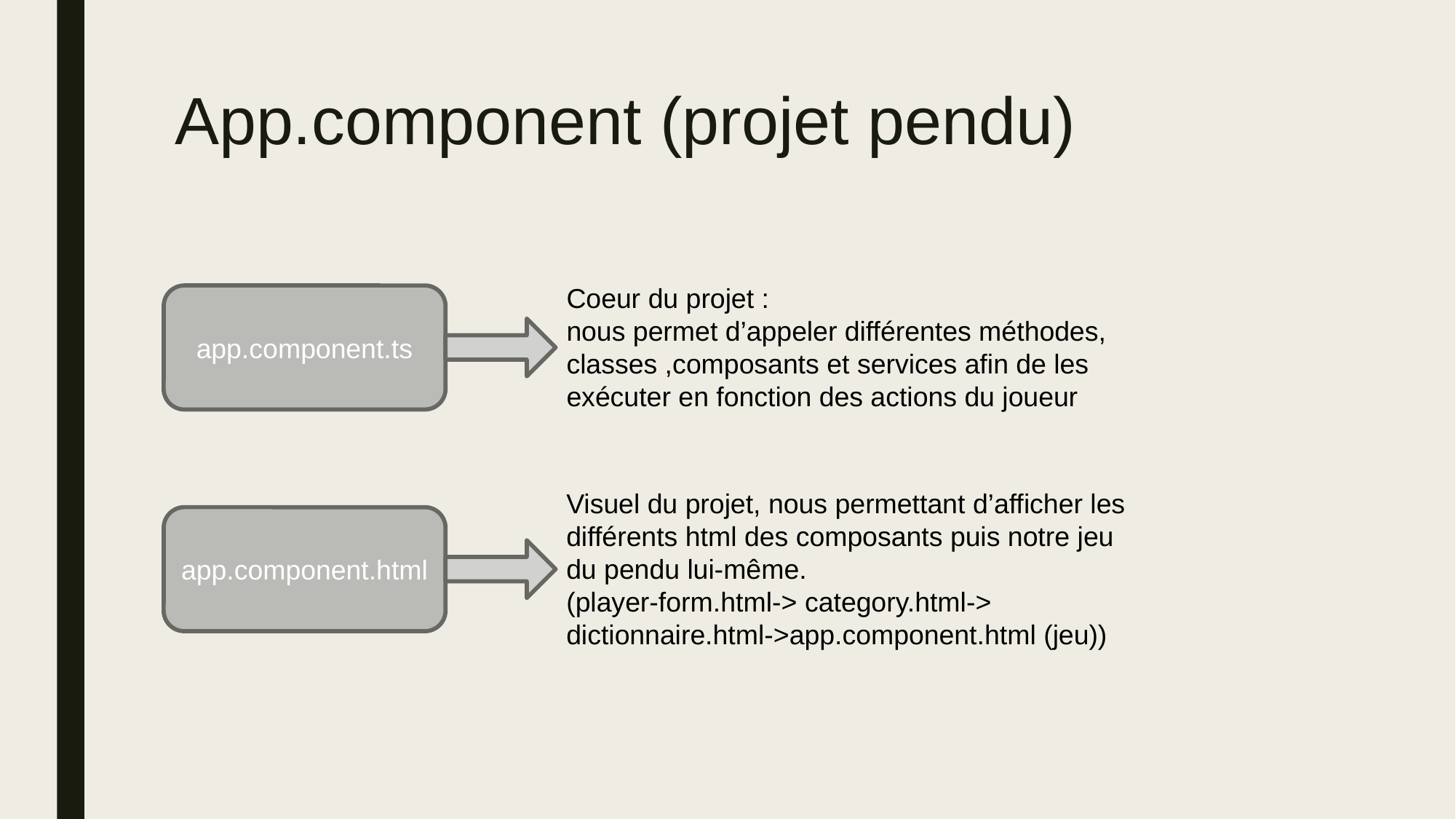

# App.component (projet pendu)
Coeur du projet :
nous permet d’appeler différentes méthodes, classes ,composants et services afin de les exécuter en fonction des actions du joueur
app.component.ts

Visuel du projet, nous permettant d’afficher les différents html des composants puis notre jeu du pendu lui-même.
(player-form.html-> category.html-> dictionnaire.html->app.component.html (jeu))
app.component.html